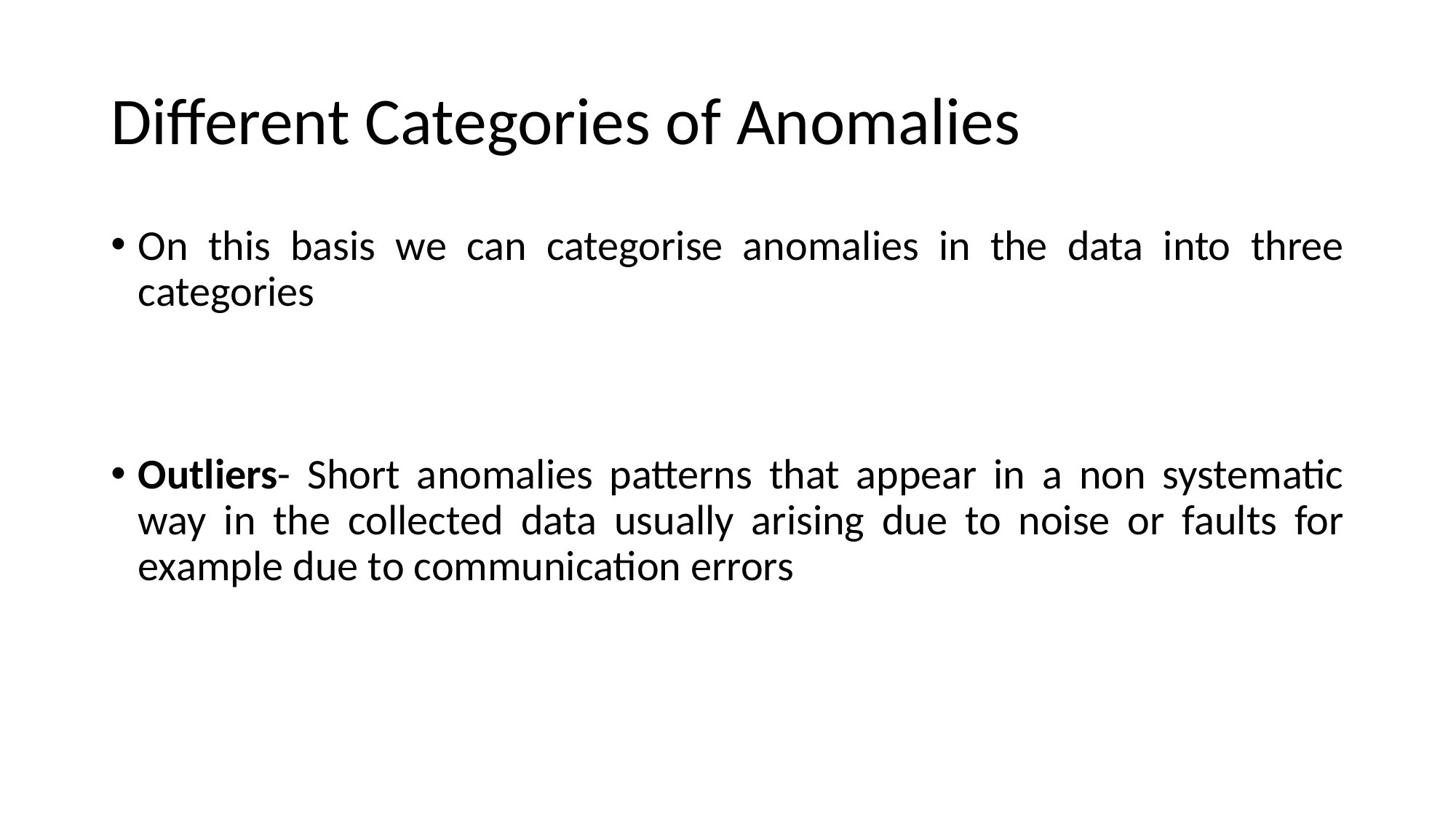

# Different Categories of Anomalies
On this basis we can categorise anomalies in the data into three categories

Outliers- Short anomalies patterns that appear in a non systematic way in the collected data usually arising due to noise or faults for example due to communication errors